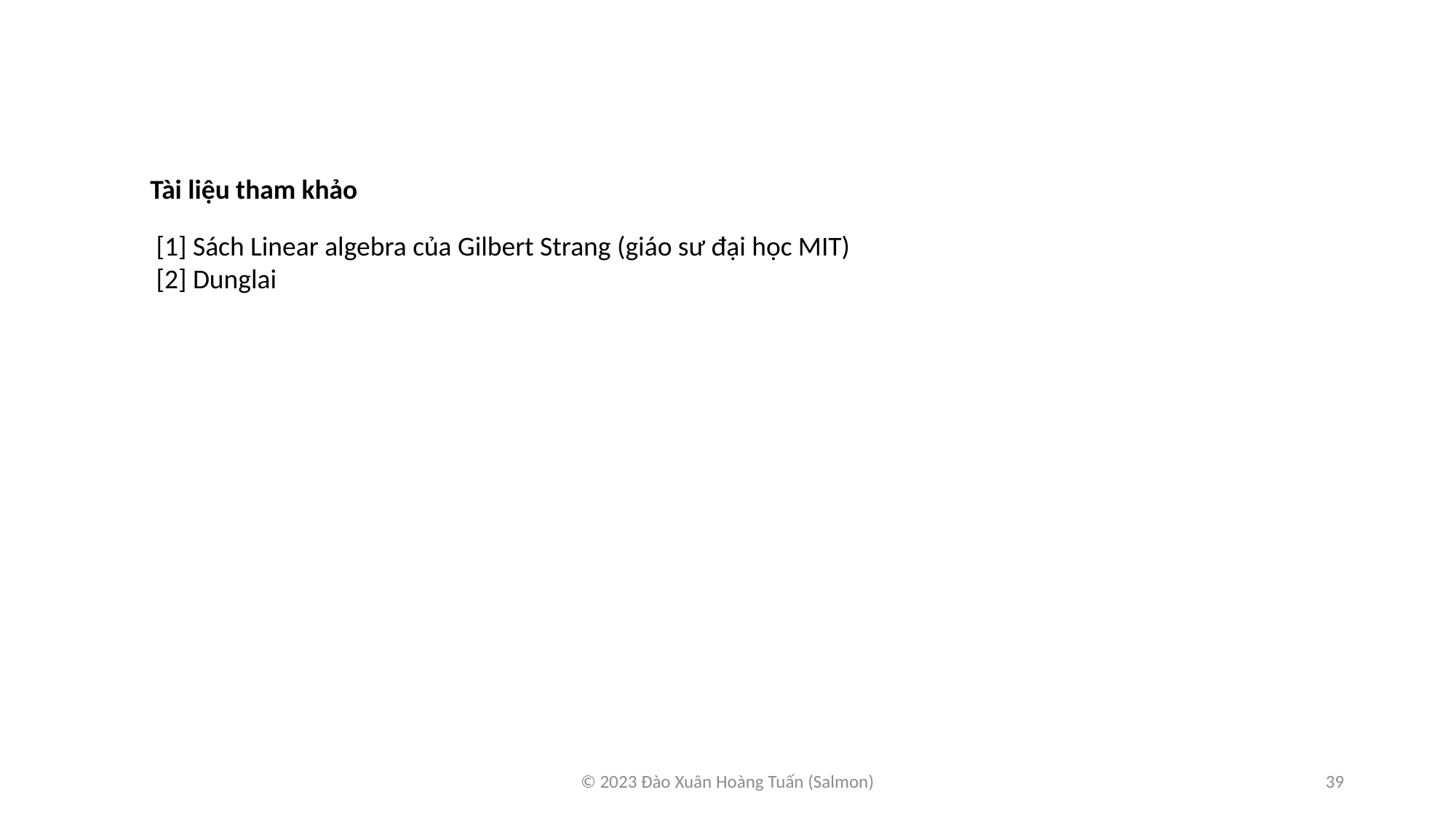

Tài liệu tham khảo
[1] Sách Linear algebra của Gilbert Strang (giáo sư đại học MIT)
[2] Dunglai

© 2023 Đào Xuân Hoàng Tuấn (Salmon)
39